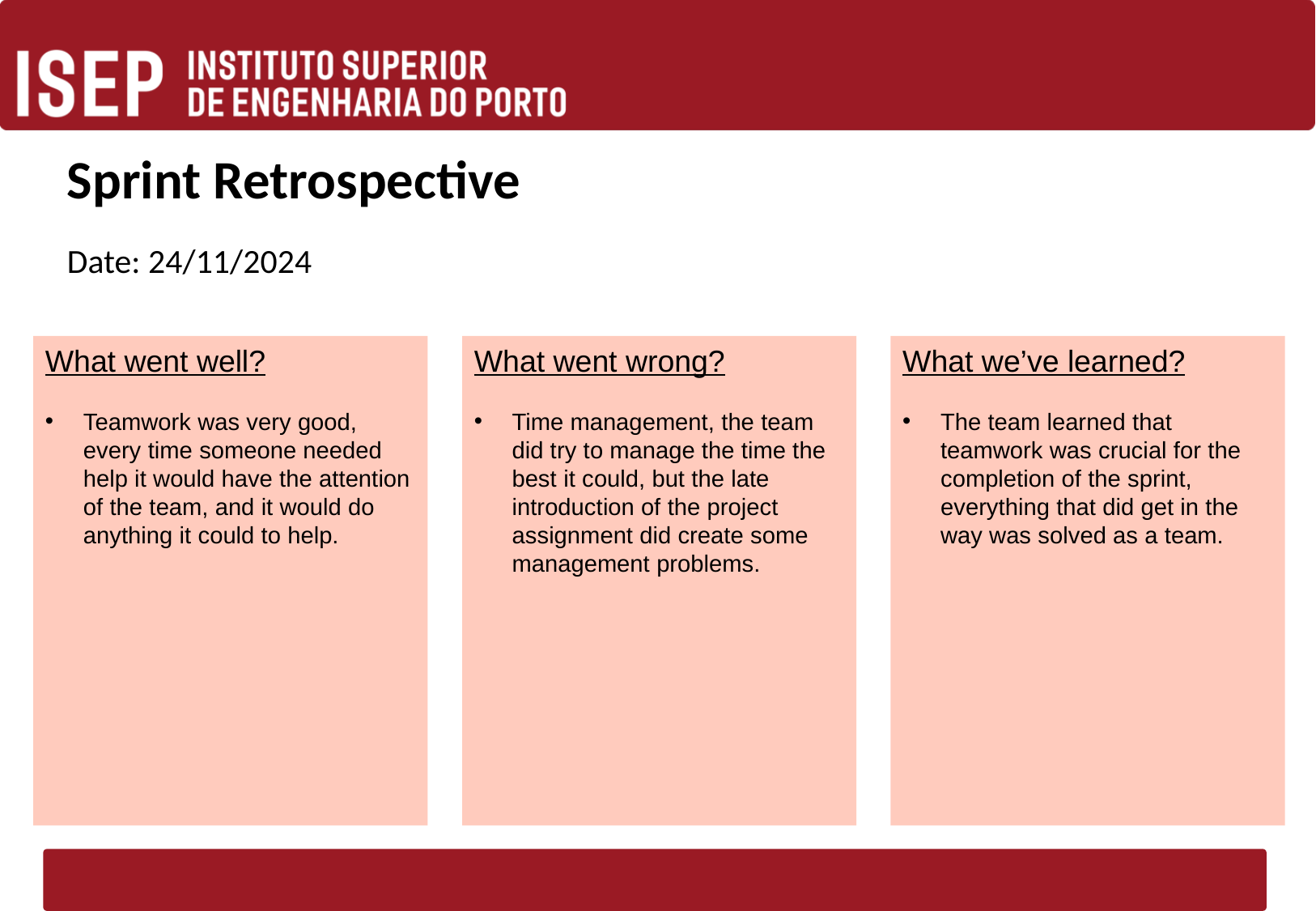

# Sprint Retrospective
Date: 24/11/2024
What we’ve learned?

The team learned that teamwork was crucial for the completion of the sprint, everything that did get in the way was solved as a team.
What went well?

Teamwork was very good, every time someone needed help it would have the attention of the team, and it would do anything it could to help.
What went wrong?

Time management, the team did try to manage the time the best it could, but the late introduction of the project assignment did create some management problems.